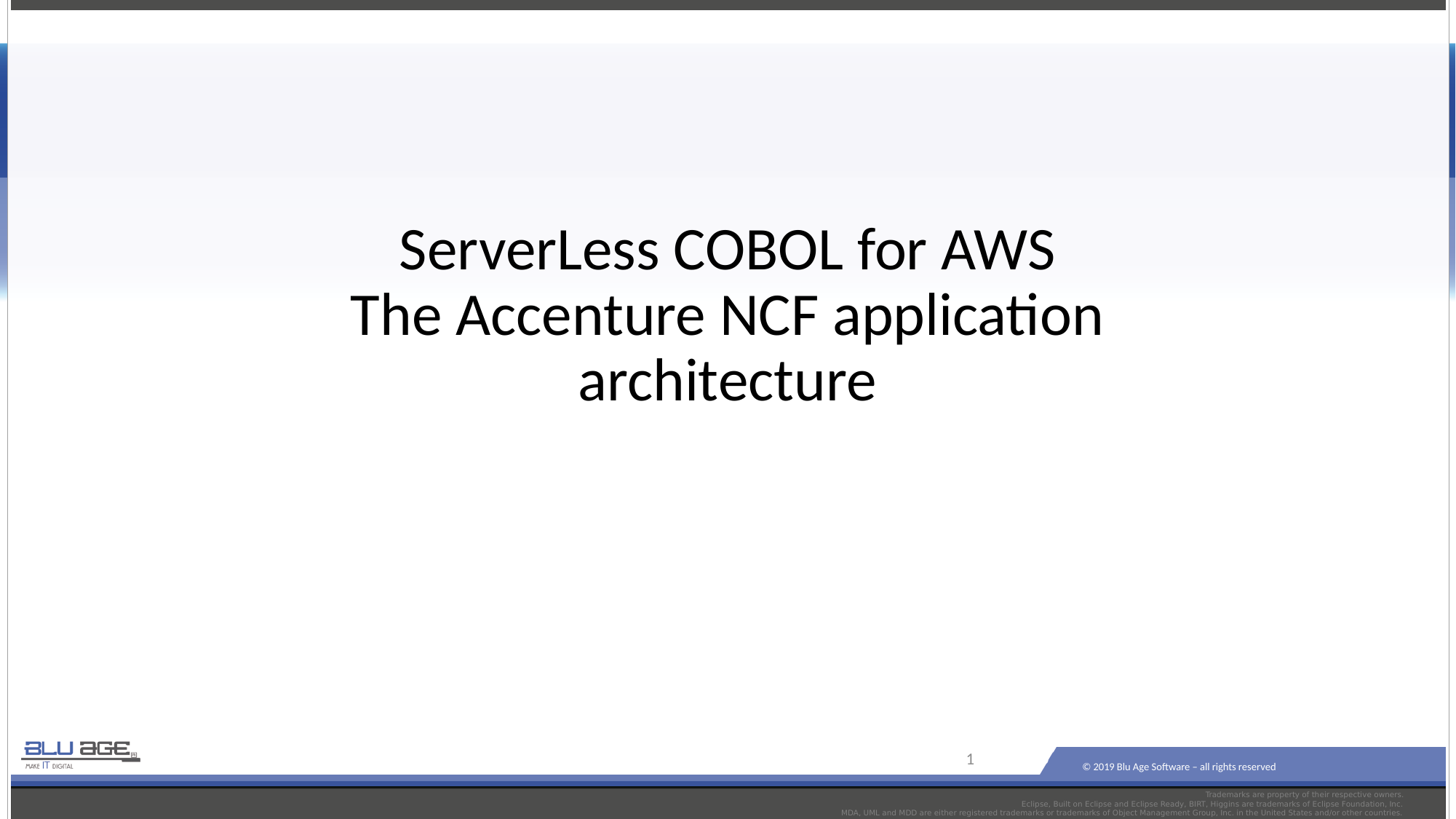

# ServerLess COBOL for AWS The Accenture NCF application architecture

© 2019 Blu Age Software – all rights reserved
1